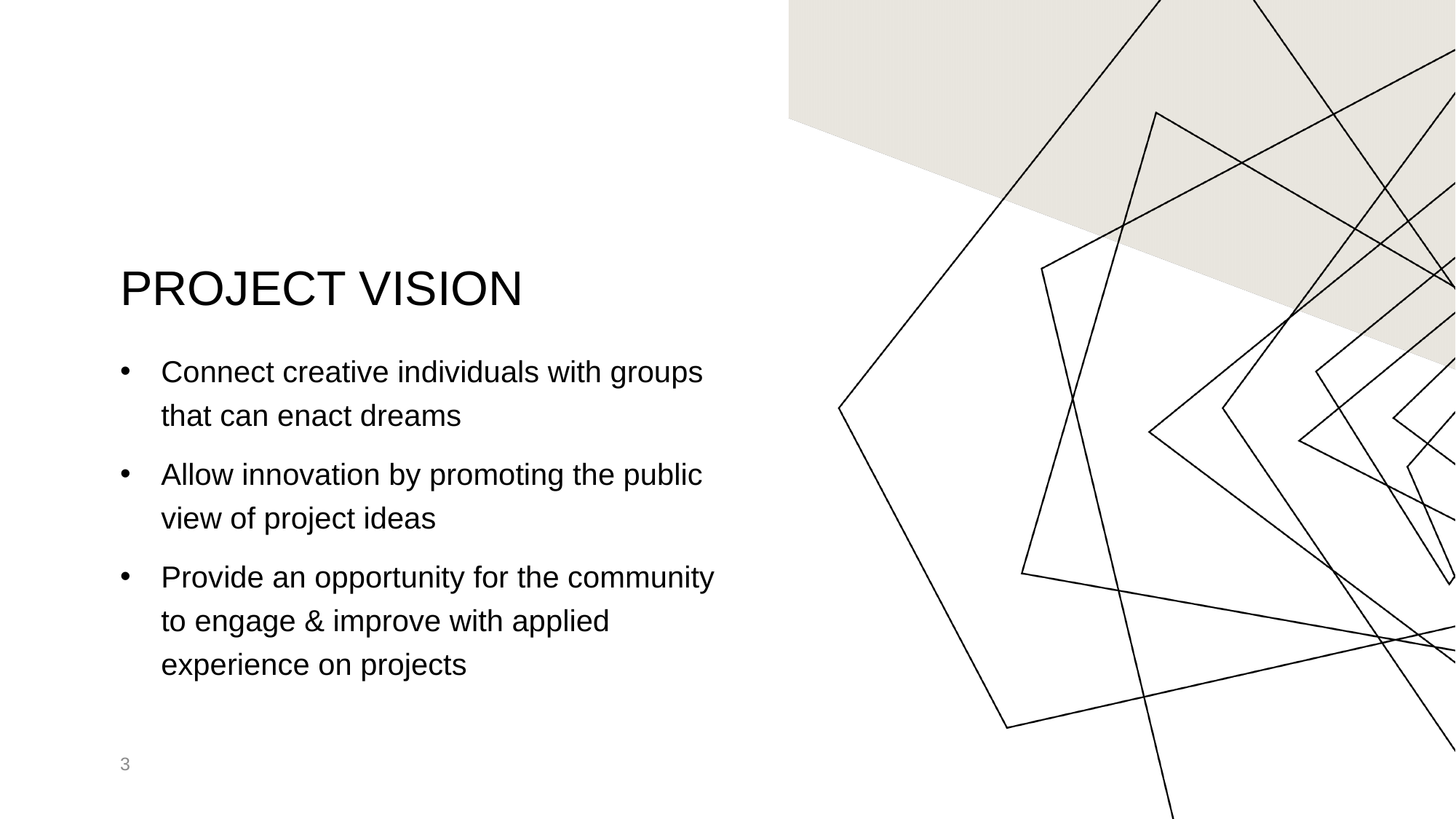

# Project Vision
Connect creative individuals with groups that can enact dreams
Allow innovation by promoting the public view of project ideas
Provide an opportunity for the community to engage & improve with applied experience on projects

3